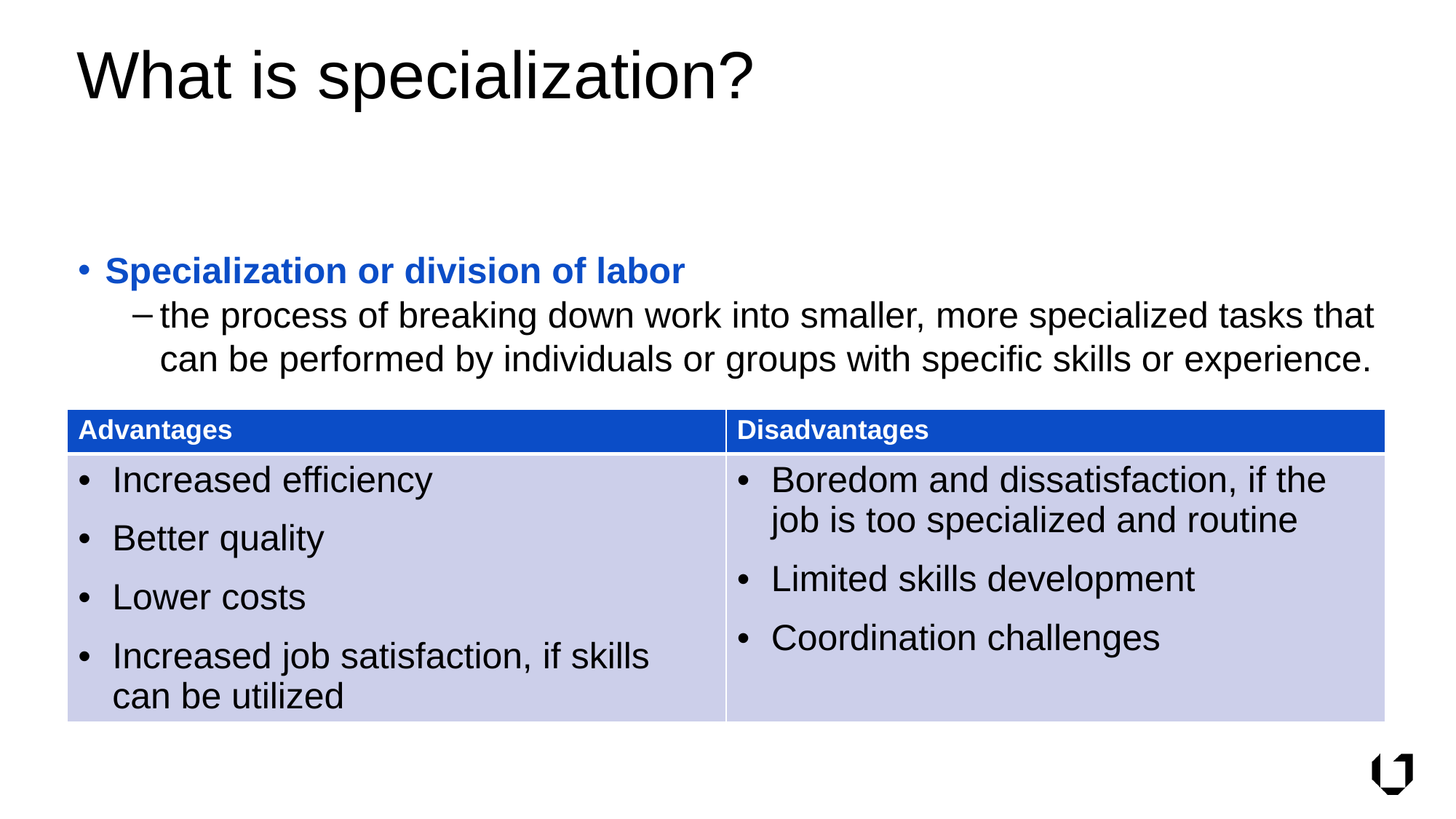

# What is specialization?
Specialization or division of labor
the process of breaking down work into smaller, more specialized tasks that can be performed by individuals or groups with specific skills or experience.
| Advantages | Disadvantages |
| --- | --- |
| Increased efficiency Better quality Lower costs Increased job satisfaction, if skills can be utilized | Boredom and dissatisfaction, if the job is too specialized and routine Limited skills development Coordination challenges |